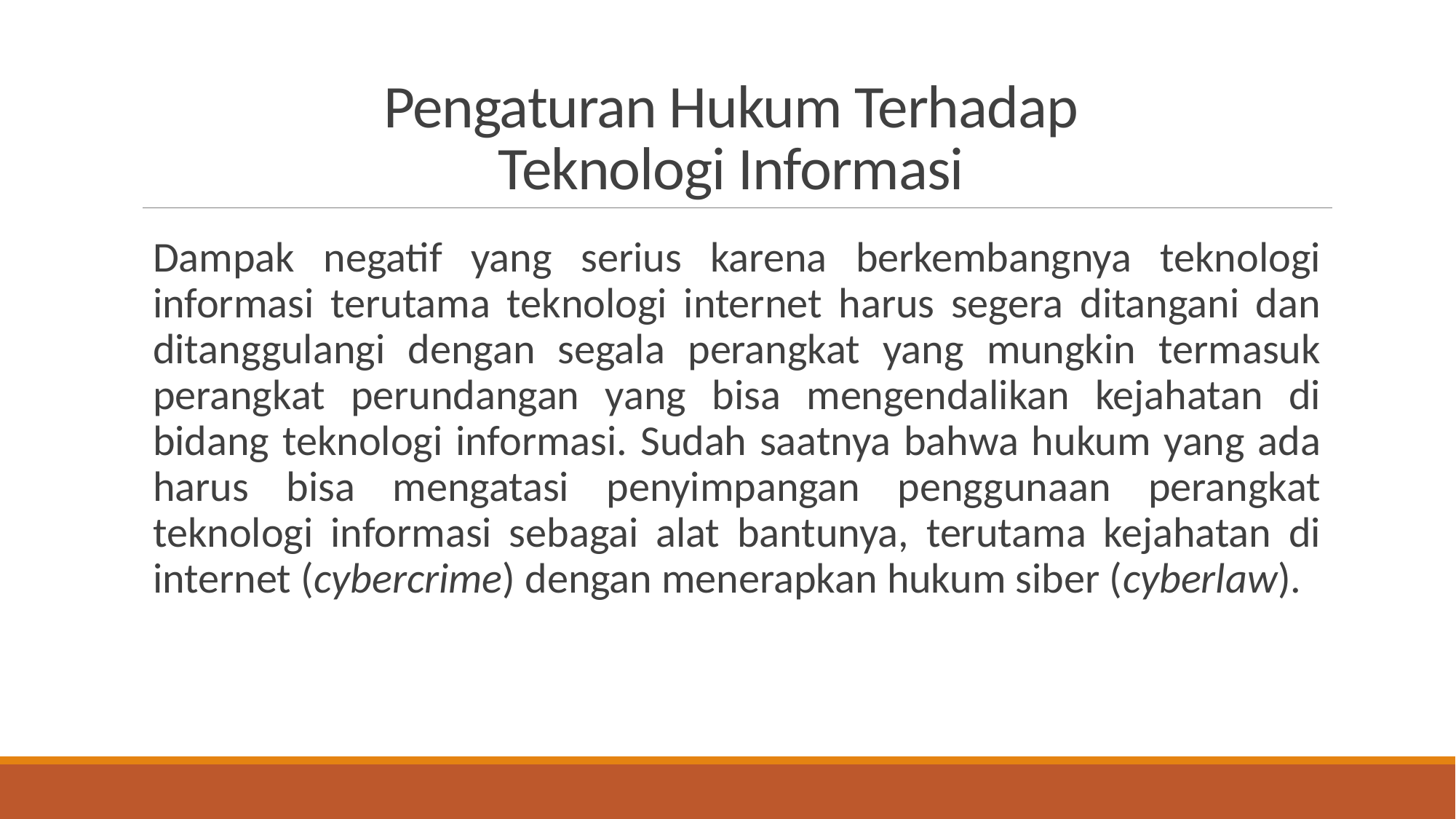

# Pengaturan Hukum Terhadap Teknologi Informasi
Dampak negatif yang serius karena berkembangnya teknologi informasi terutama teknologi internet harus segera ditangani dan ditanggulangi dengan segala perangkat yang mungkin termasuk perangkat perundangan yang bisa mengendalikan kejahatan di bidang teknologi informasi. Sudah saatnya bahwa hukum yang ada harus bisa mengatasi penyimpangan penggunaan perangkat teknologi informasi sebagai alat bantunya, terutama kejahatan di internet (cybercrime) dengan menerapkan hukum siber (cyberlaw).